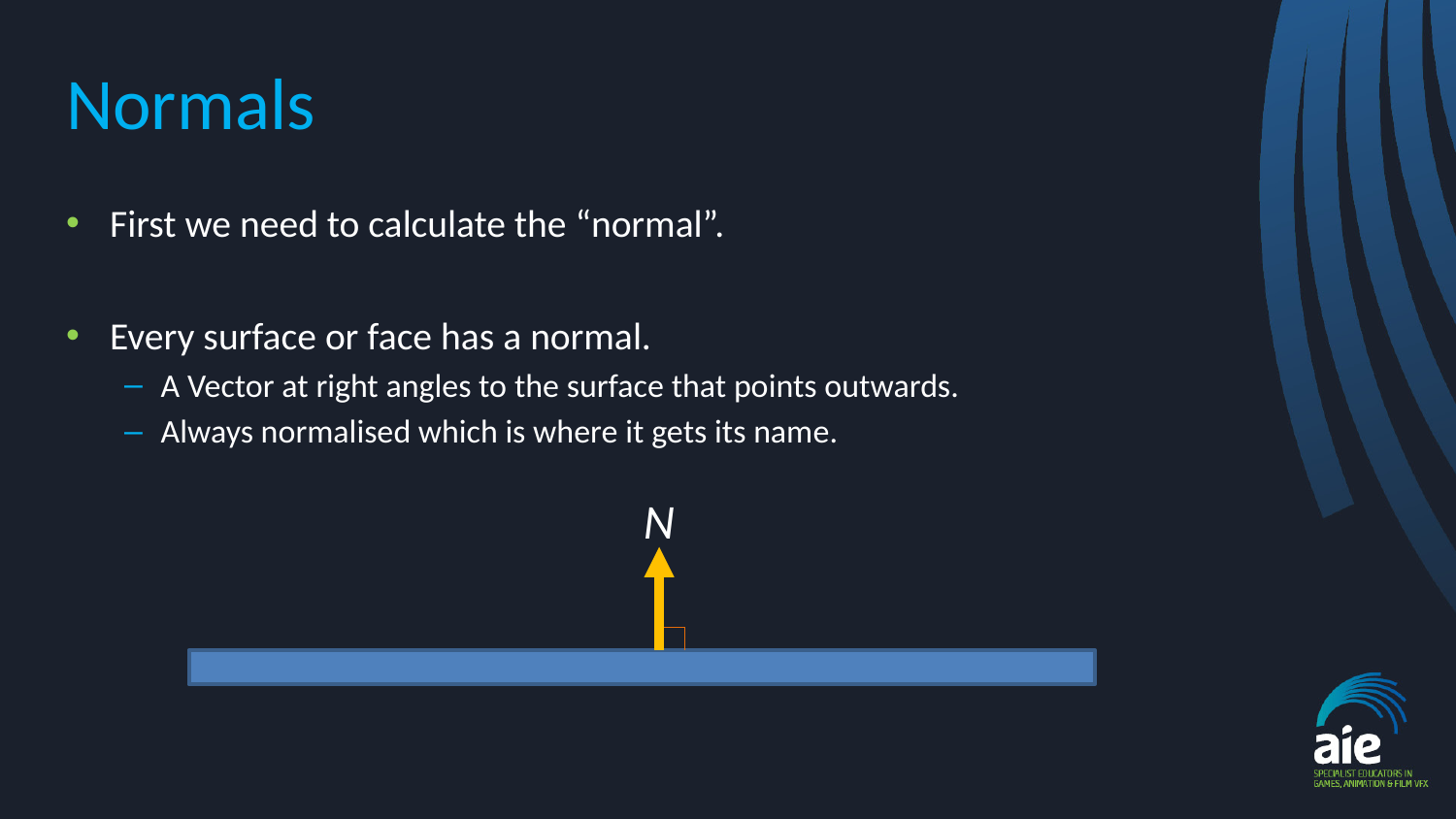

# Normals
First we need to calculate the “normal”.

Every surface or face has a normal.
A Vector at right angles to the surface that points outwards.
Always normalised which is where it gets its name.
N